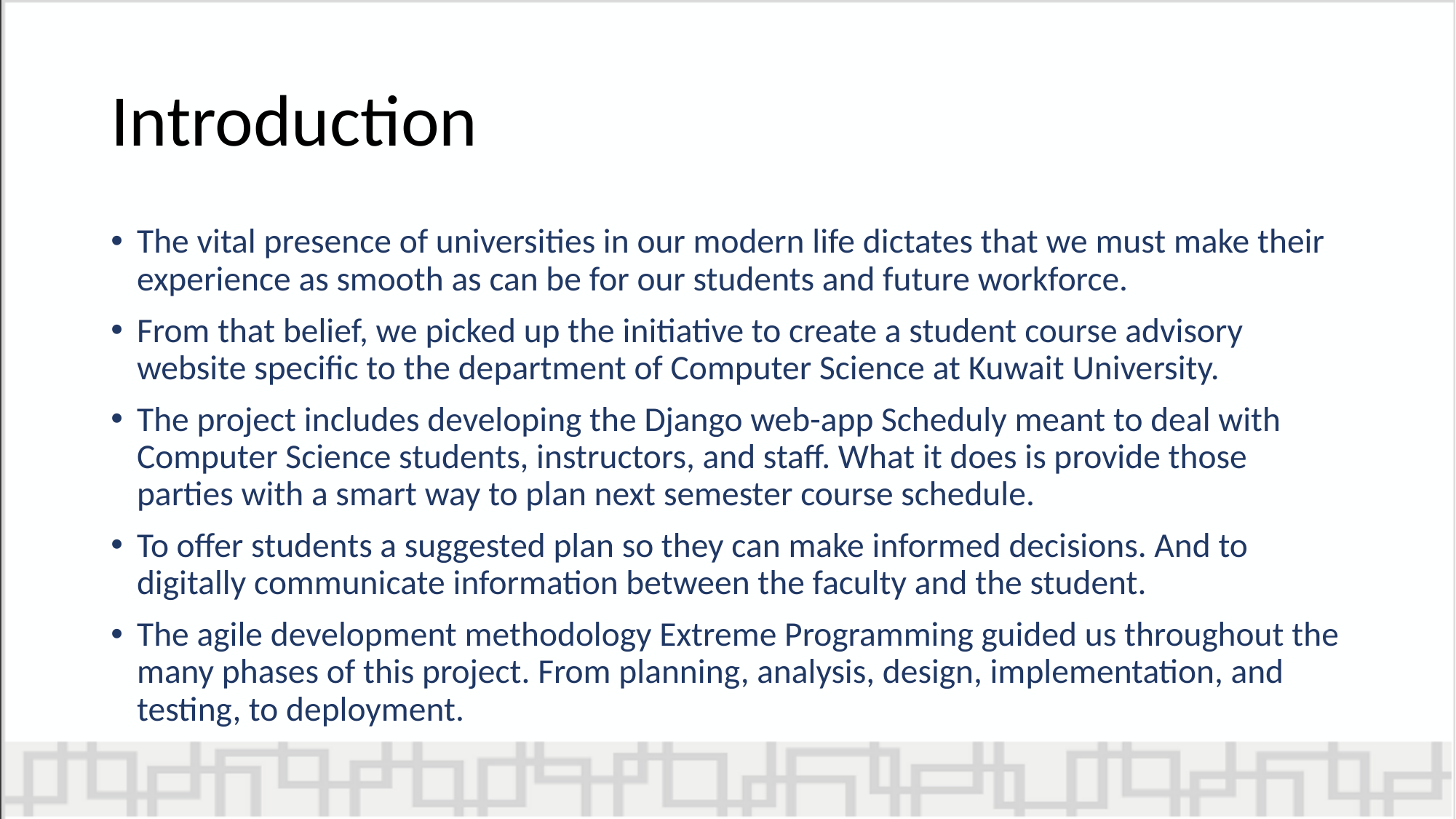

# Introduction
The vital presence of universities in our modern life dictates that we must make their experience as smooth as can be for our students and future workforce.
From that belief, we picked up the initiative to create a student course advisory website specific to the department of Computer Science at Kuwait University.
The project includes developing the Django web-app Scheduly meant to deal with Computer Science students, instructors, and staff. What it does is provide those parties with a smart way to plan next semester course schedule.
To offer students a suggested plan so they can make informed decisions. And to digitally communicate information between the faculty and the student.
The agile development methodology Extreme Programming guided us throughout the many phases of this project. From planning, analysis, design, implementation, and testing, to deployment.